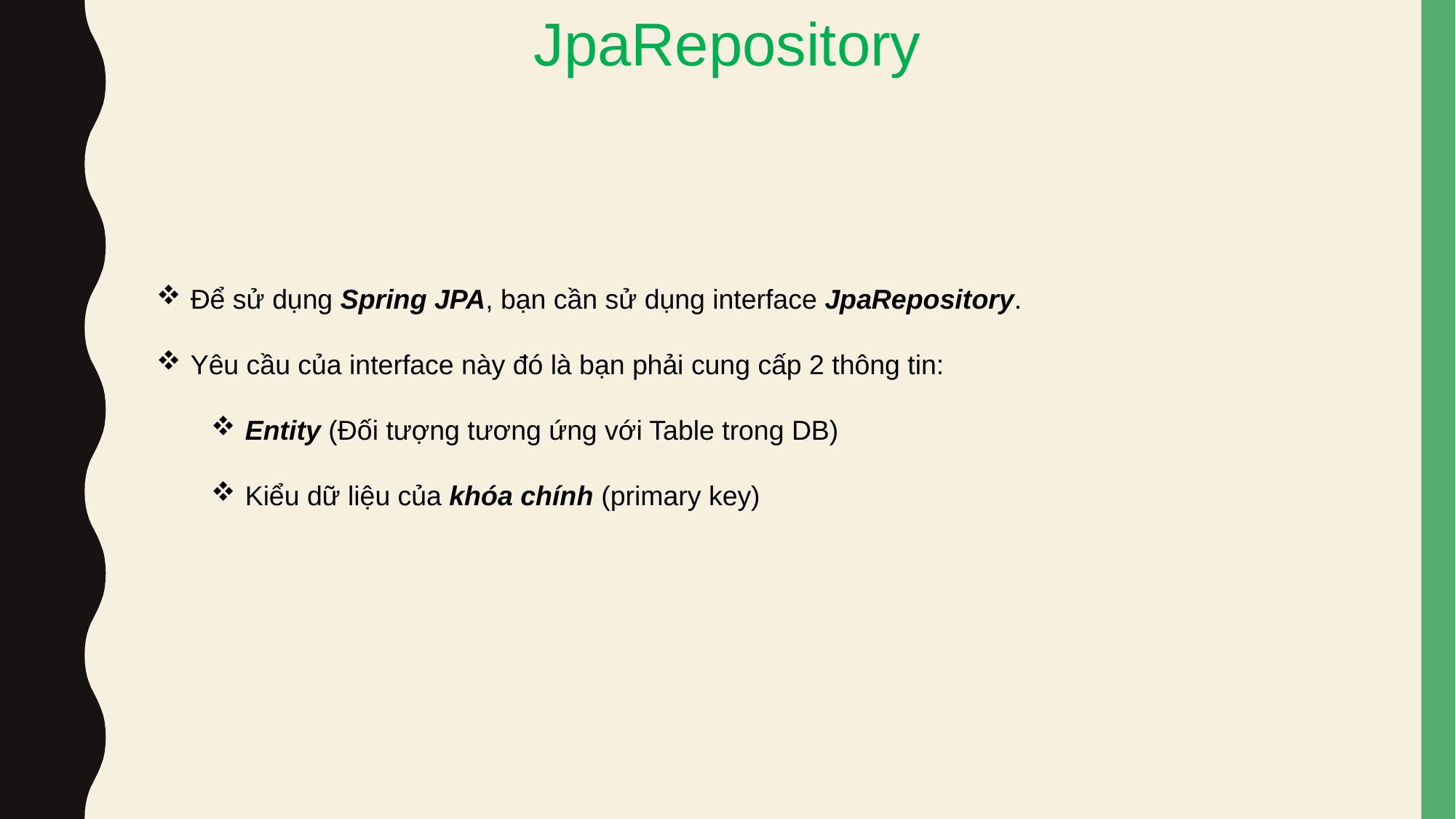

JpaRepository
Để sử dụng Spring JPA, bạn cần sử dụng interface JpaRepository.
Yêu cầu của interface này đó là bạn phải cung cấp 2 thông tin:
Entity (Đối tượng tương ứng với Table trong DB)
Kiểu dữ liệu của khóa chính (primary key)